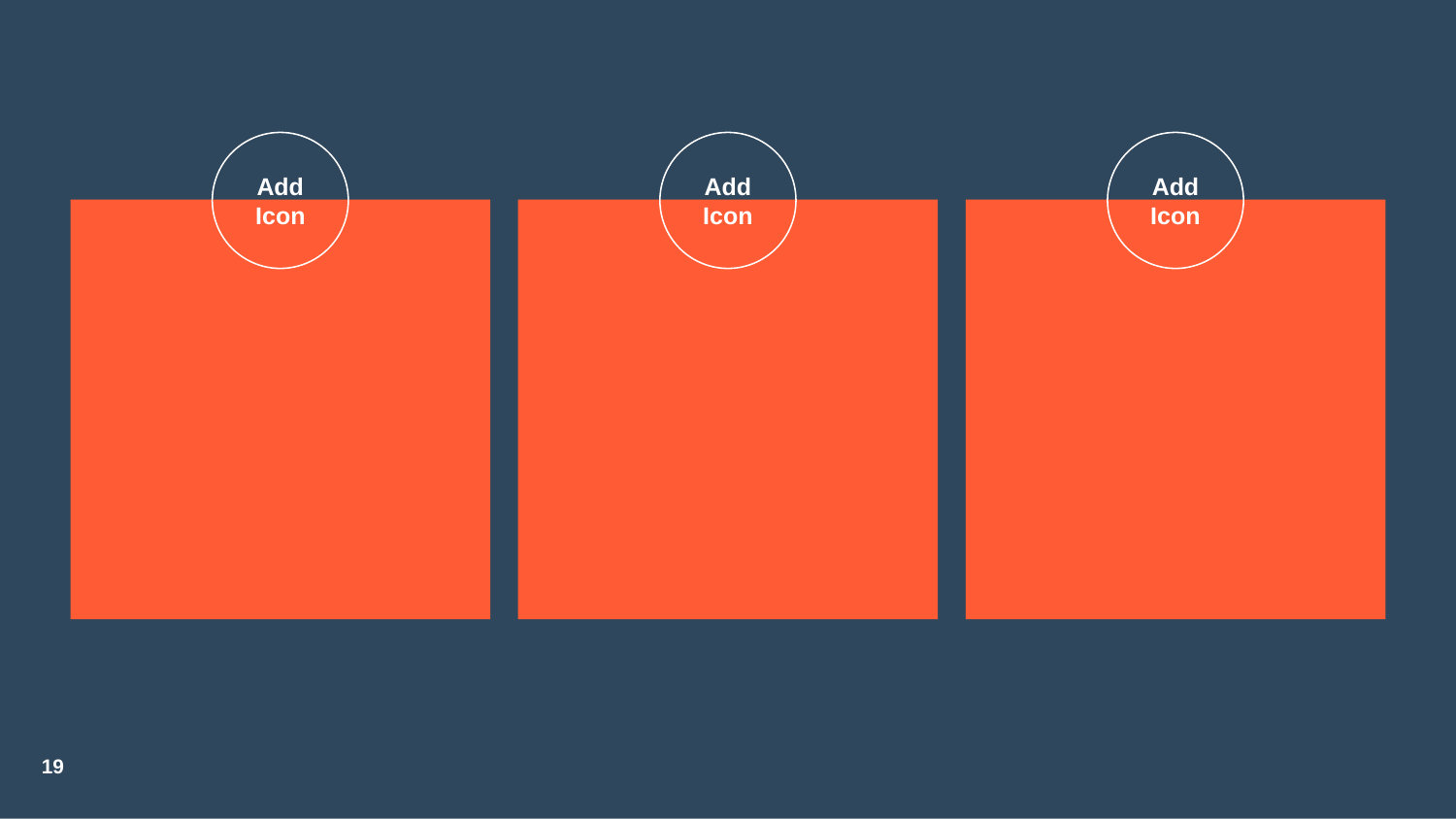

Add
Icon
Add
Icon
Add
Icon
#

19